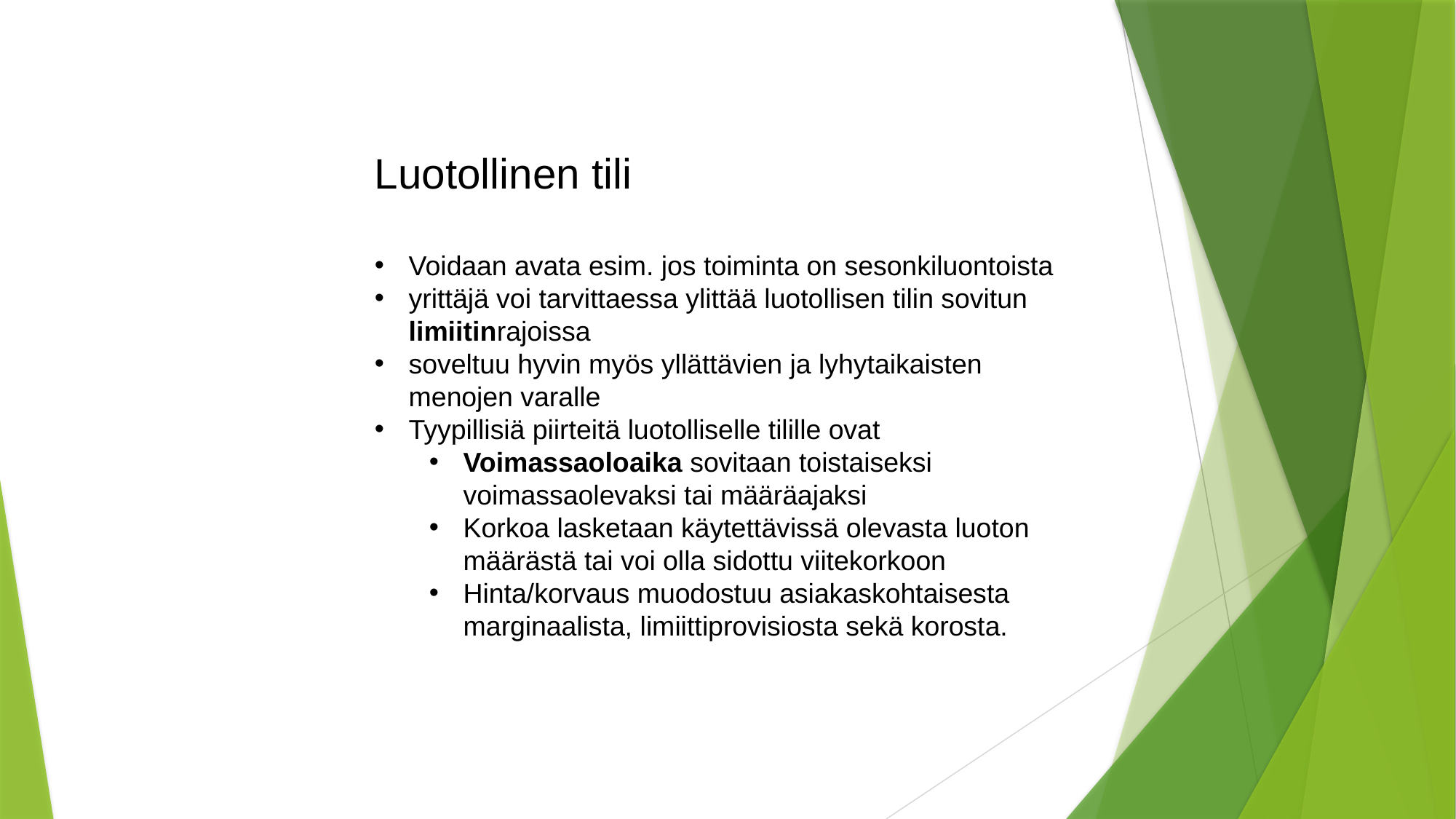

Luotollinen tili

Voidaan avata esim. jos toiminta on sesonkiluontoista
yrittäjä voi tarvittaessa ylittää luotollisen tilin sovitun limiitinrajoissa
soveltuu hyvin myös yllättävien ja lyhytaikaisten menojen varalle
Tyypillisiä piirteitä luotolliselle tilille ovat
Voimassaoloaika sovitaan toistaiseksi voimassaolevaksi tai määräajaksi
Korkoa lasketaan käytettävissä olevasta luoton määrästä tai voi olla sidottu viitekorkoon
Hinta/korvaus muodostuu asiakaskohtaisesta marginaalista, limiittiprovisiosta sekä korosta.